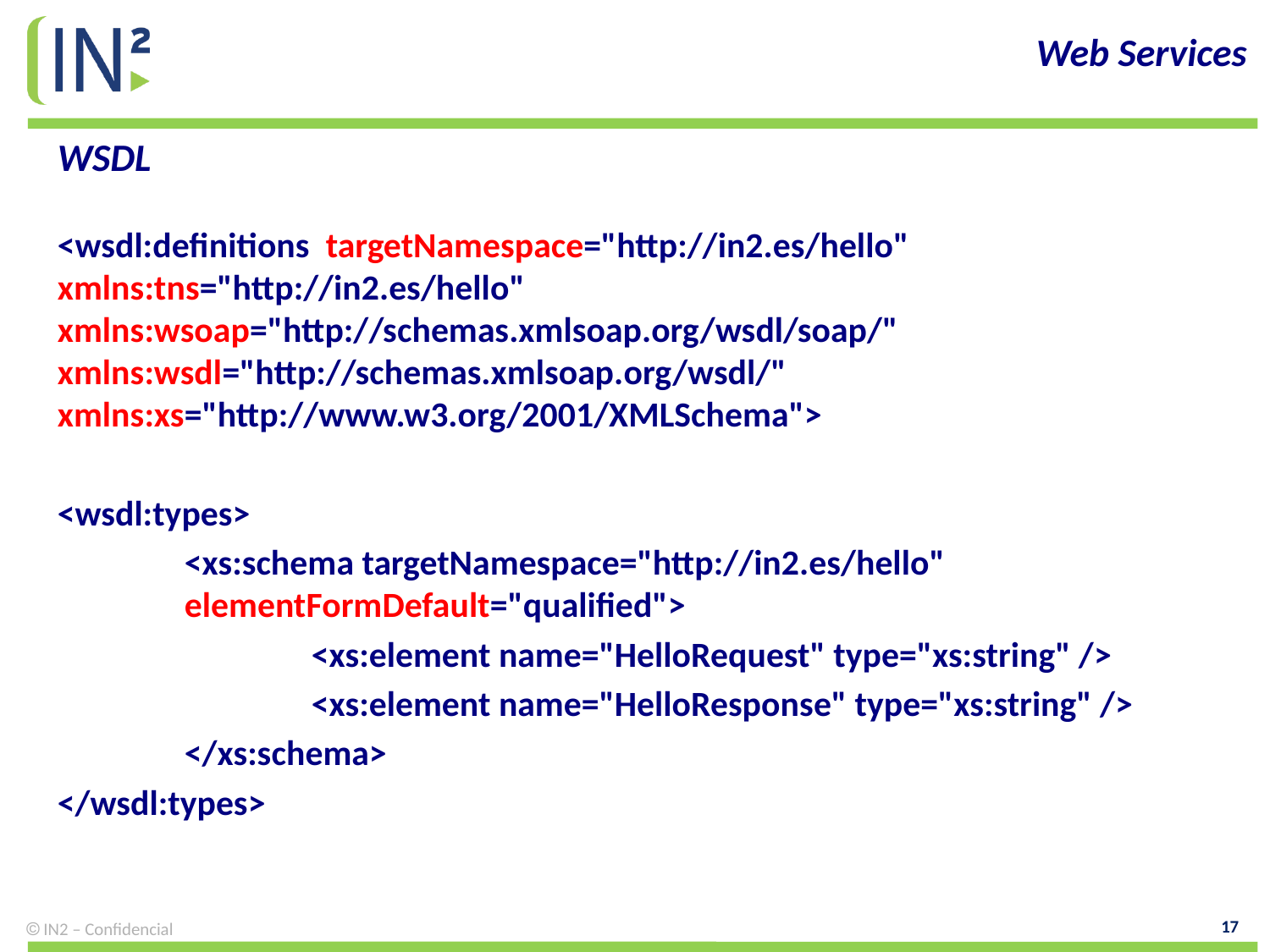

Web Services
# WSDL
<wsdl:definitions  targetNamespace="http://in2.es/hello"  	xmlns:tns="http://in2.es/hello"  	xmlns:wsoap="http://schemas.xmlsoap.org/wsdl/soap/"  	xmlns:wsdl="http://schemas.xmlsoap.org/wsdl/"  	xmlns:xs="http://www.w3.org/2001/XMLSchema">

<wsdl:types>
	<xs:schema targetNamespace="http://in2.es/hello" 			elementFormDefault="qualified">
		<xs:element name="HelloRequest" type="xs:string" />
		<xs:element name="HelloResponse" type="xs:string" />
	</xs:schema>
</wsdl:types>